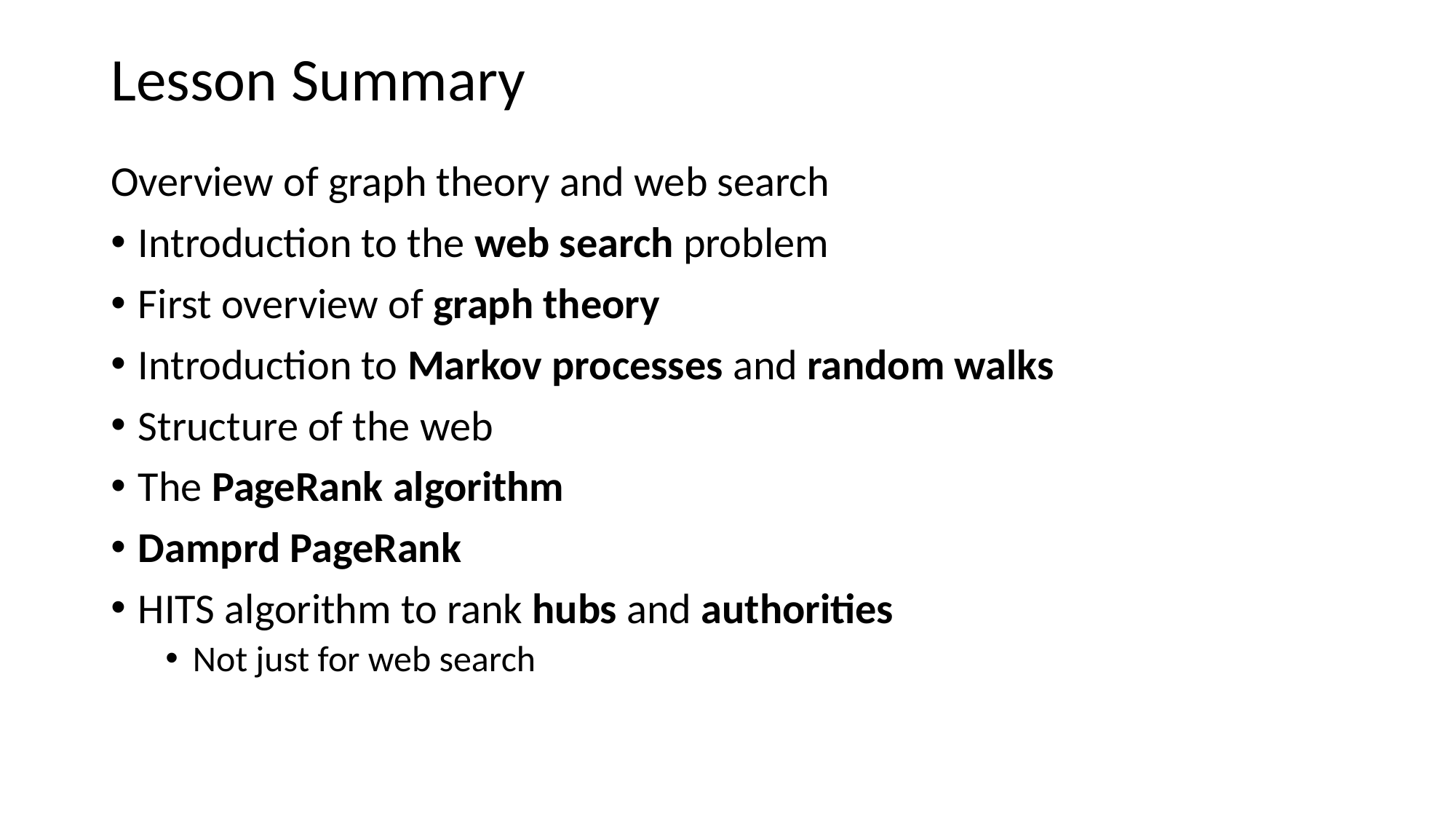

# Lesson Summary
Overview of graph theory and web search
Introduction to the web search problem
First overview of graph theory
Introduction to Markov processes and random walks
Structure of the web
The PageRank algorithm
Damprd PageRank
HITS algorithm to rank hubs and authorities
Not just for web search